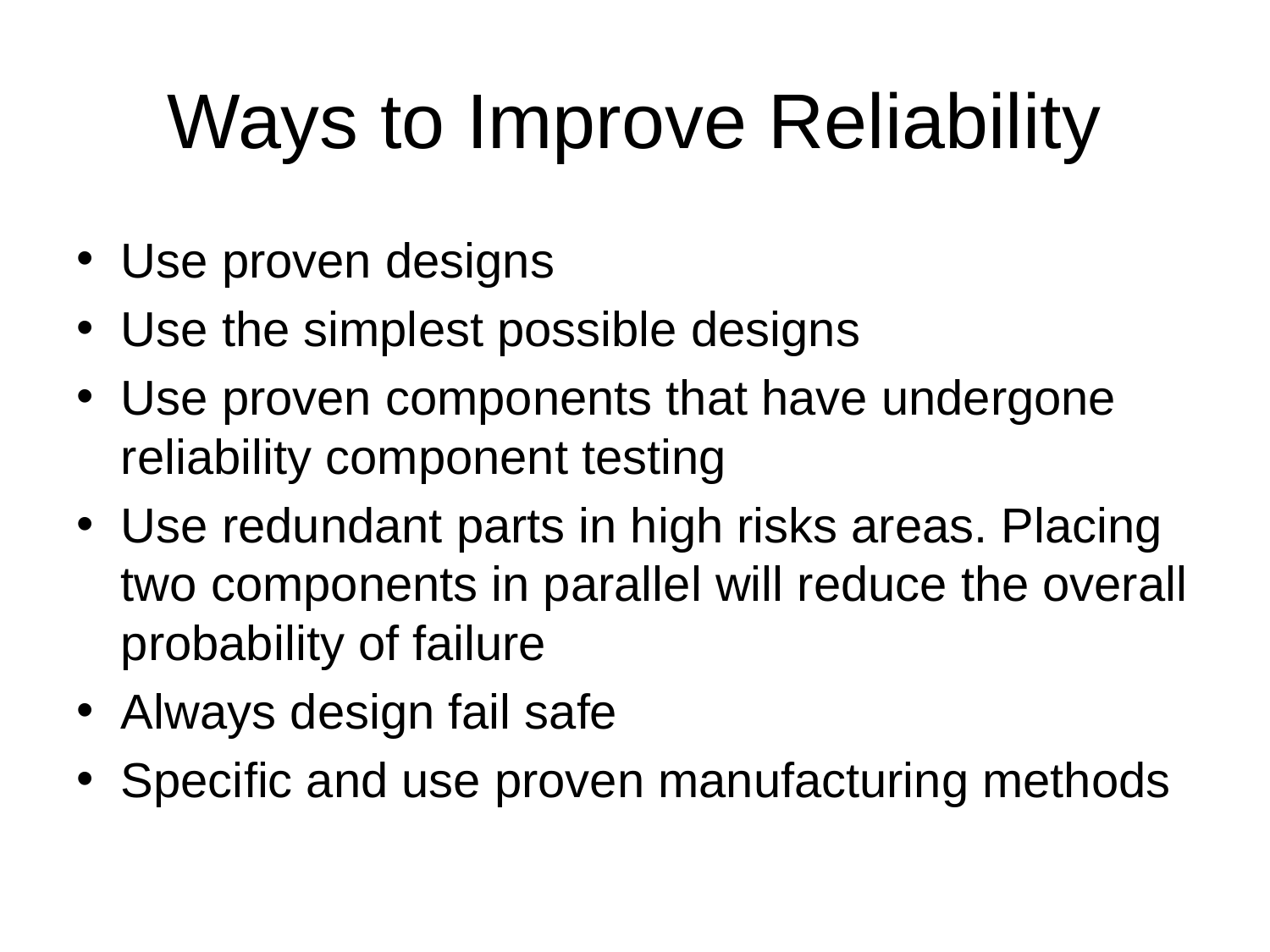

# Ways to Improve Reliability
Use proven designs
Use the simplest possible designs
Use proven components that have undergone reliability component testing
Use redundant parts in high risks areas. Placing two components in parallel will reduce the overall probability of failure
Always design fail safe
Specific and use proven manufacturing methods